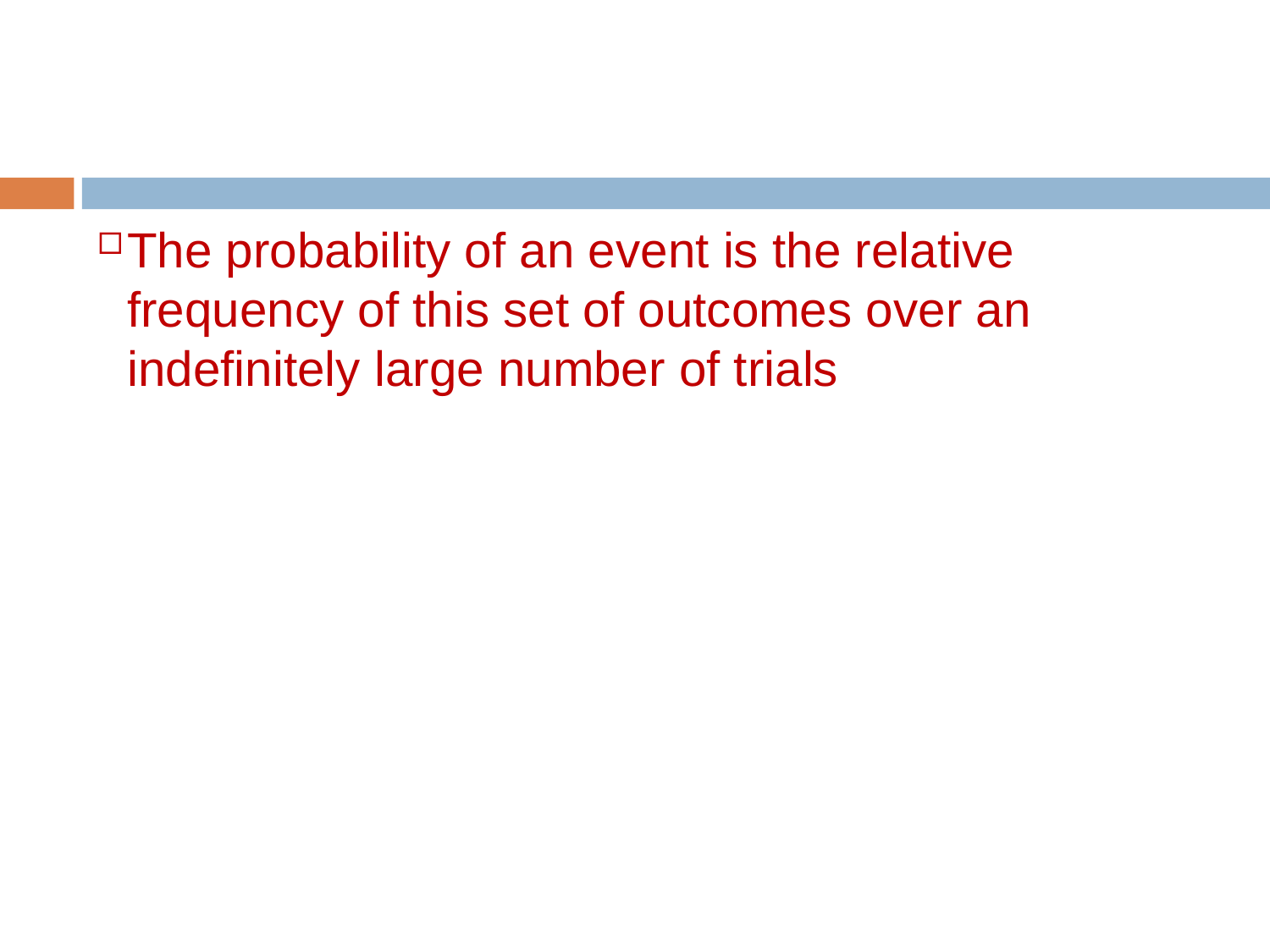

The probability of an event is the relative frequency of this set of outcomes over an indefinitely large number of trials